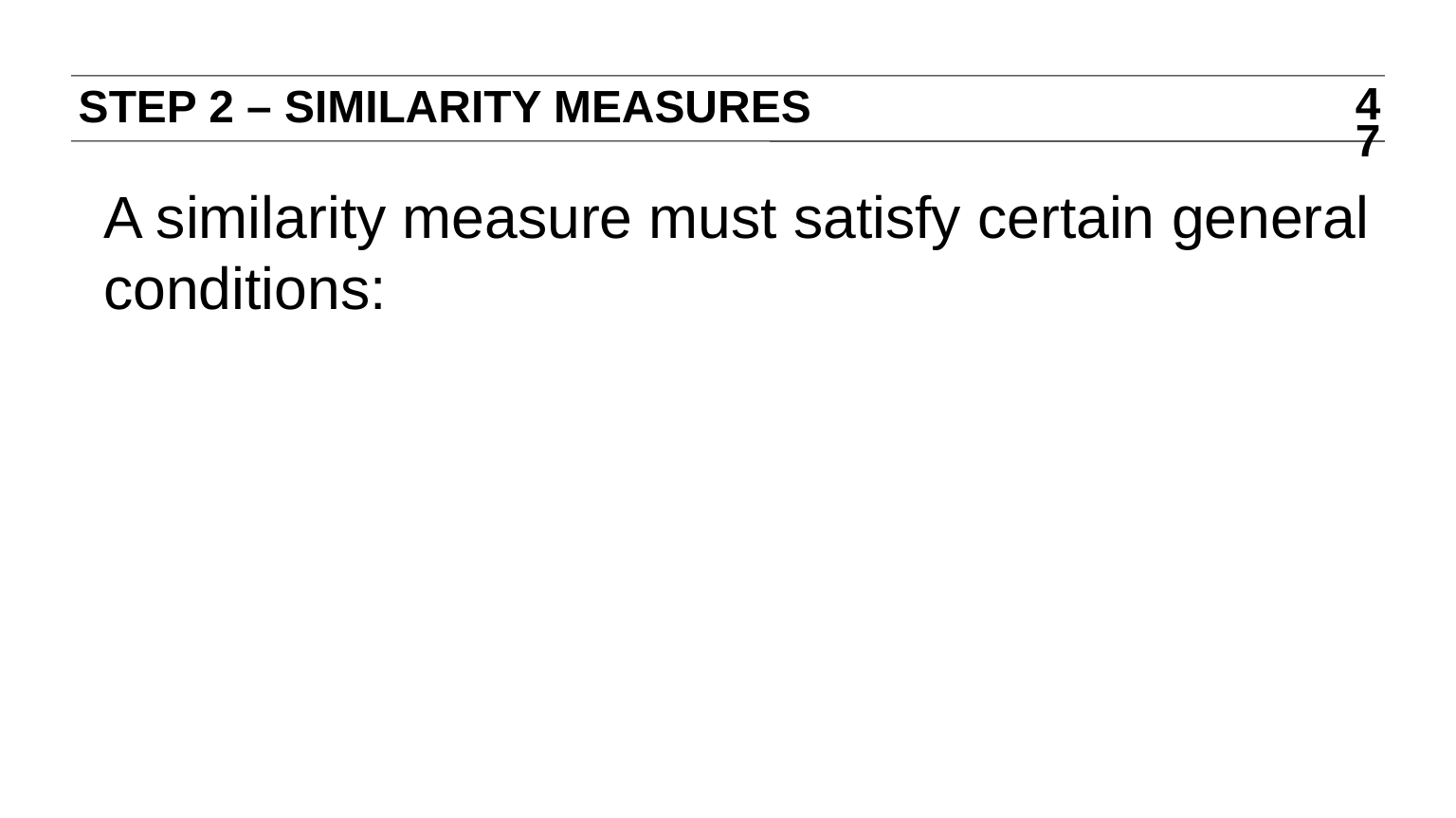

Step 2 – Similarity measures
47
A similarity measure must satisfy certain general conditions: